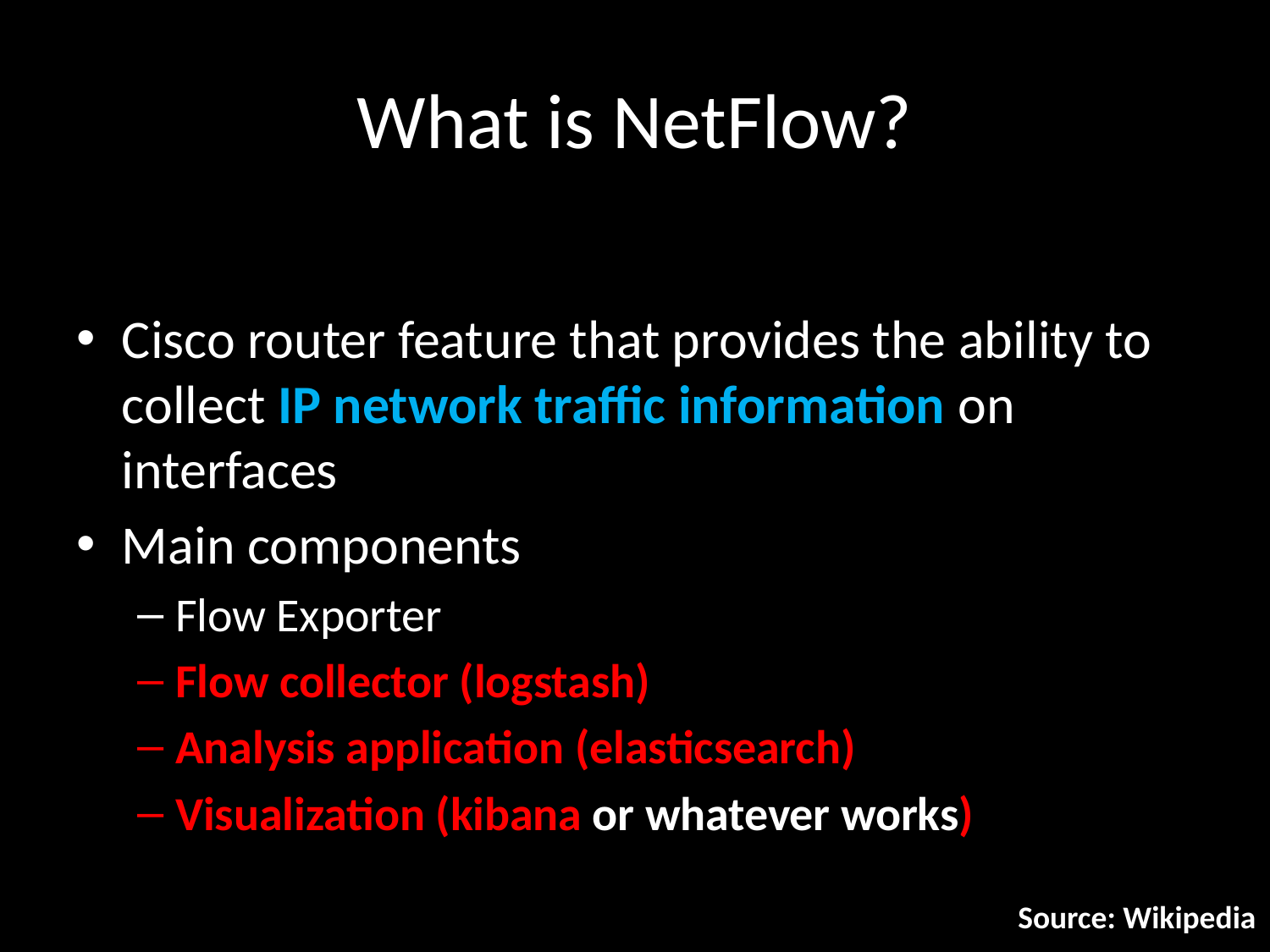

# What is NetFlow?

Cisco router feature that provides the ability to collect IP network traffic information on interfaces
Main components
Flow Exporter
Flow collector (logstash)
Analysis application (elasticsearch)
Visualization (kibana or whatever works)

Source: Wikipedia